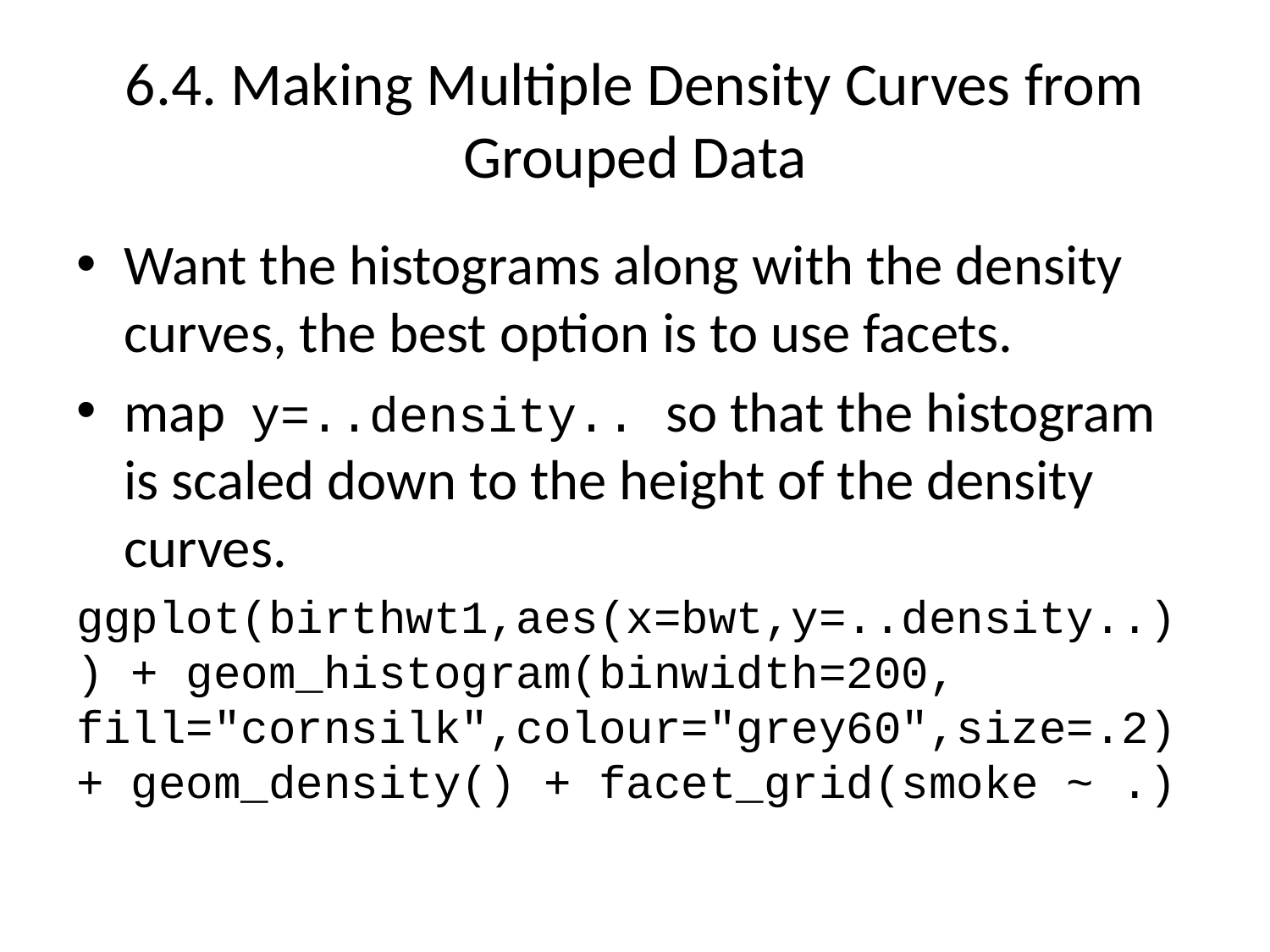

# 6.4. Making Multiple Density Curves from Grouped Data
Want the histograms along with the density curves, the best option is to use facets.
map  y=..density.. so that the histogram is scaled down to the height of the density curves.
ggplot(birthwt1,aes(x=bwt,y=..density..)) + geom_histogram(binwidth=200, fill="cornsilk",colour="grey60",size=.2) + geom_density() + facet_grid(smoke ~ .)